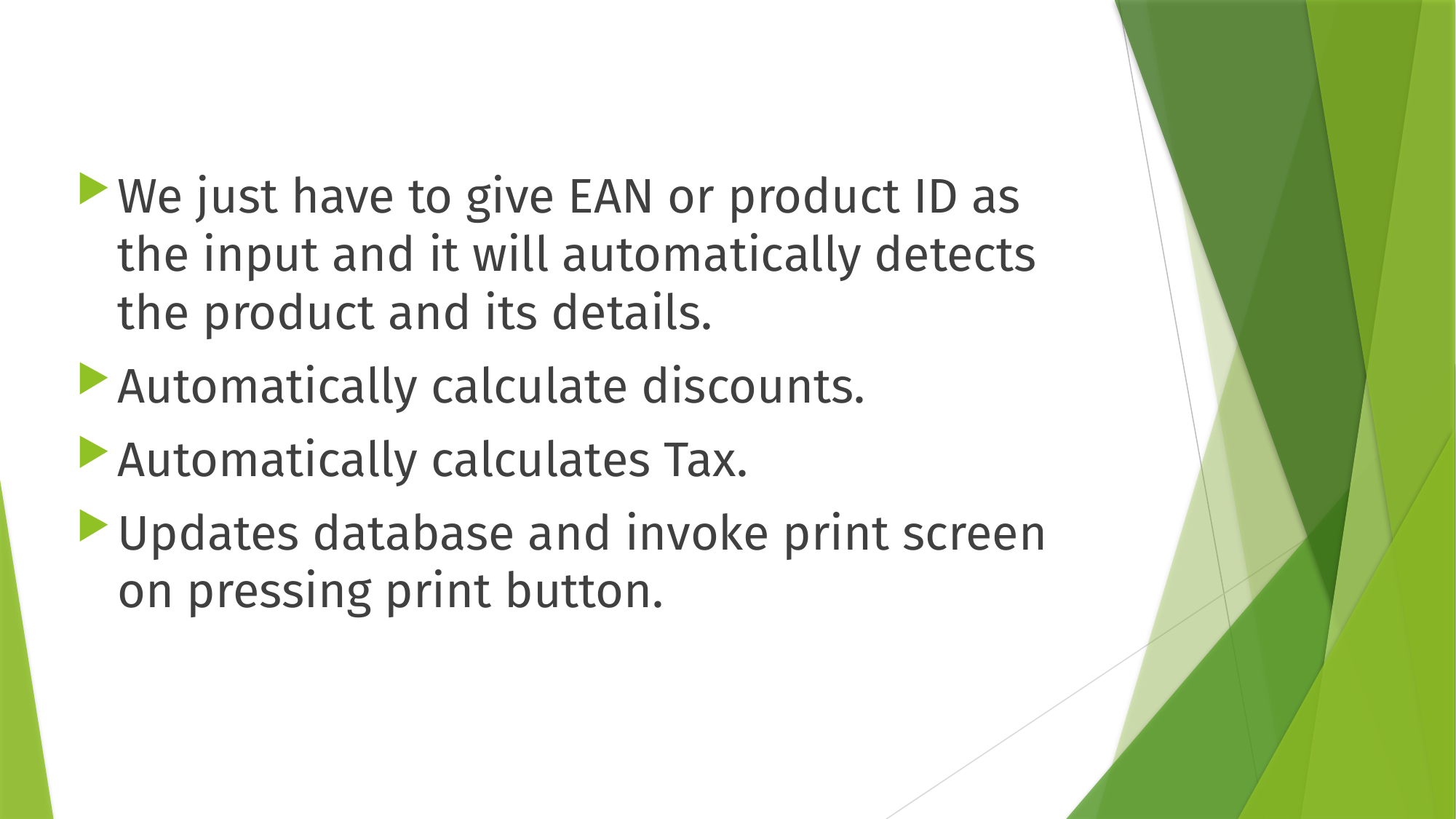

We just have to give EAN or product ID as the input and it will automatically detects the product and its details.
Automatically calculate discounts.
Automatically calculates Tax.
Updates database and invoke print screen on pressing print button.